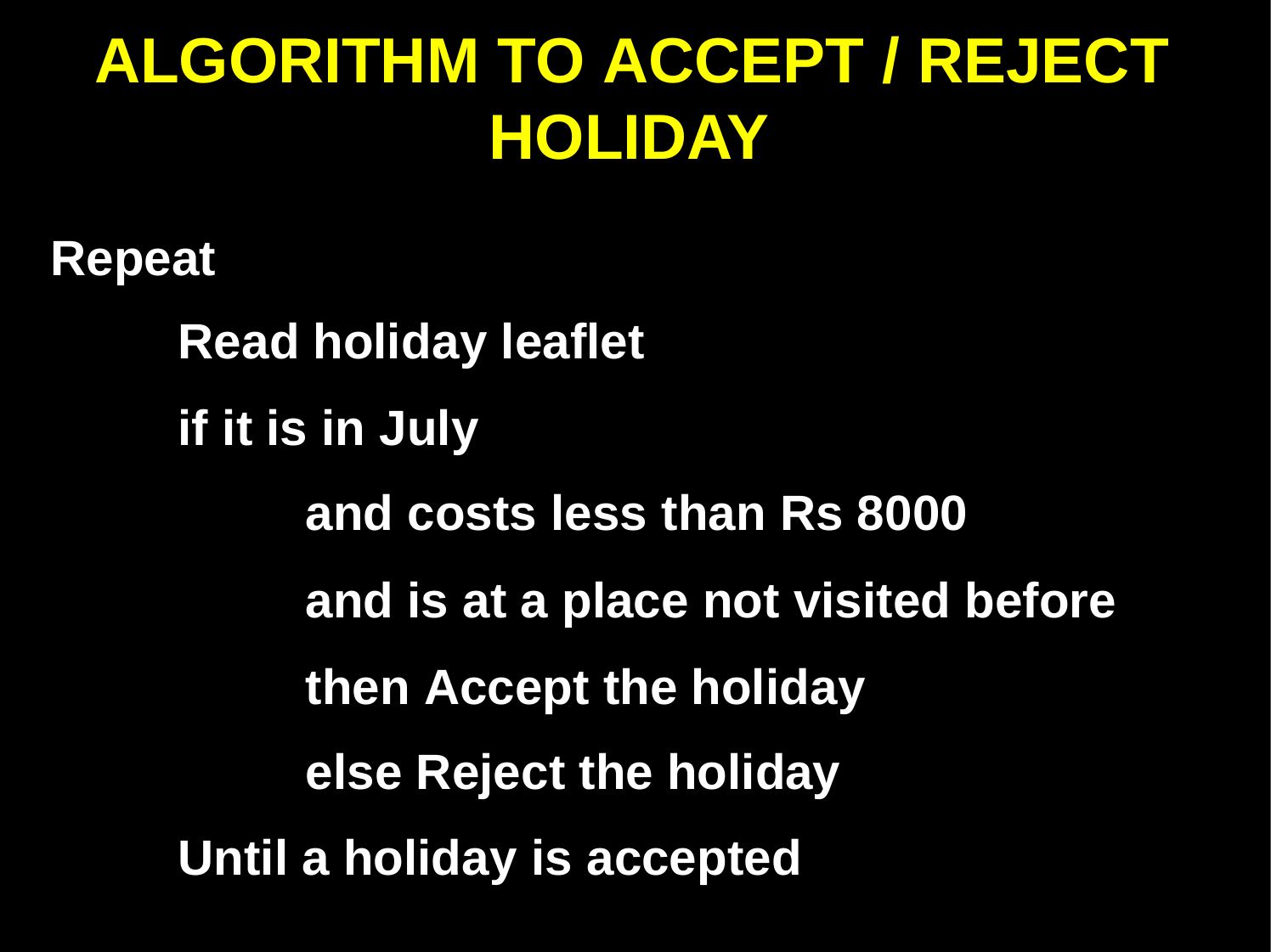

ALGORITHM TO ACCEPT / REJECT

HOLIDAY
Repeat
Read holiday leaflet
if it is in July
and costs less than Rs 8000
and is at a place not visited before
then Accept the holiday
else Reject the holiday
Until a holiday is accepted